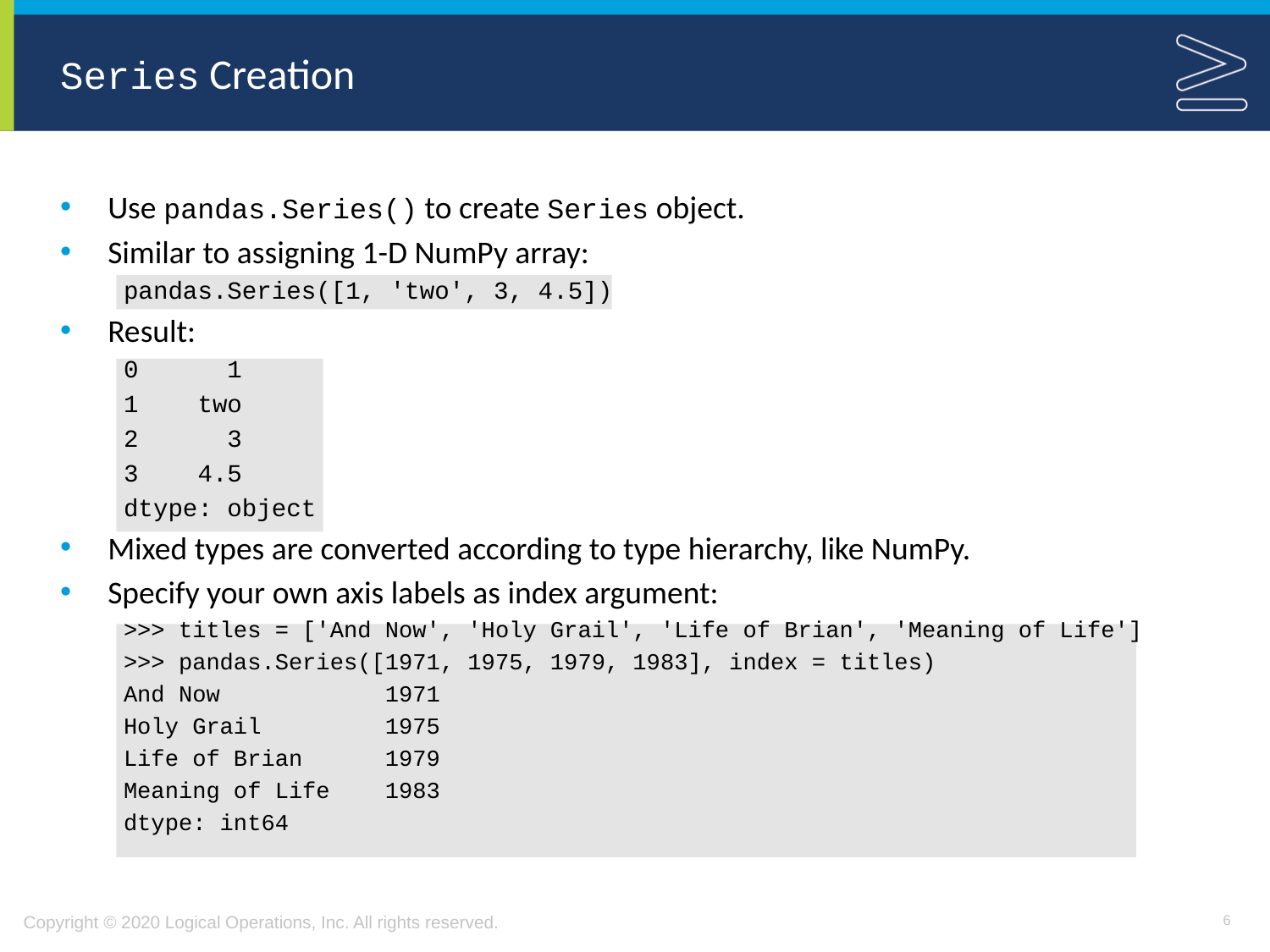

# Series Creation
Use pandas.Series() to create Series object.
Similar to assigning 1-D NumPy array:
pandas.Series([1, 'two', 3, 4.5])
Result:
0      1
1    two
2      3
3    4.5
dtype: object
Mixed types are converted according to type hierarchy, like NumPy.
Specify your own axis labels as index argument:
>>> titles = ['And Now', 'Holy Grail', 'Life of Brian', 'Meaning of Life']
>>> pandas.Series([1971, 1975, 1979, 1983], index = titles)
And Now            1971
Holy Grail         1975
Life of Brian      1979
Meaning of Life    1983
dtype: int64

6